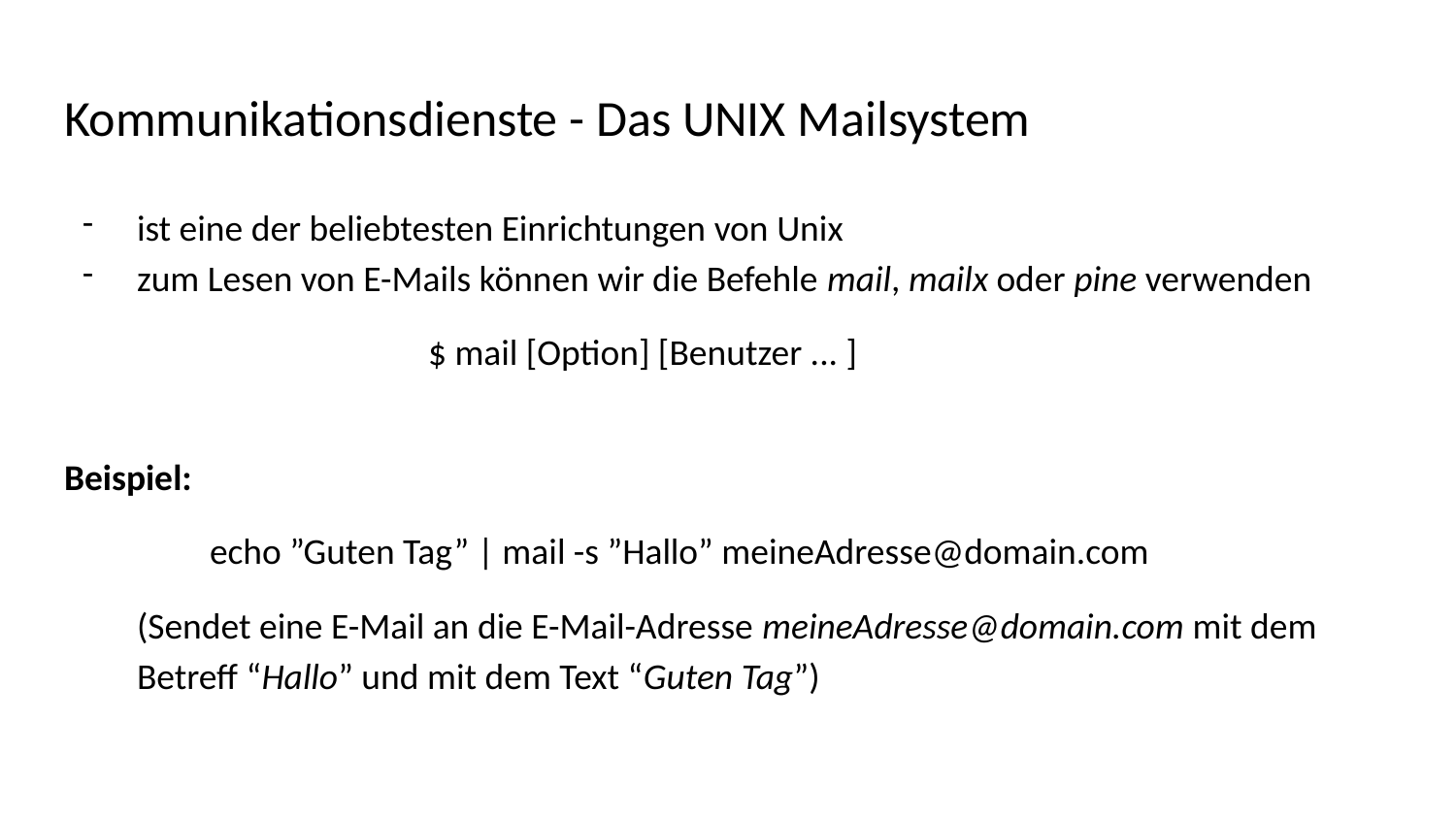

# Kommunikationsdienste - Das UNIX Mailsystem
ist eine der beliebtesten Einrichtungen von Unix
zum Lesen von E-Mails können wir die Befehle mail, mailx oder pine verwenden
$ mail [Option] [Benutzer ... ]

Beispiel:
	echo ”Guten Tag” | mail -s ”Hallo” meineAdresse@domain.com
(Sendet eine E-Mail an die E-Mail-Adresse meineAdresse@domain.com mit dem Betreff “Hallo” und mit dem Text “Guten Tag”)